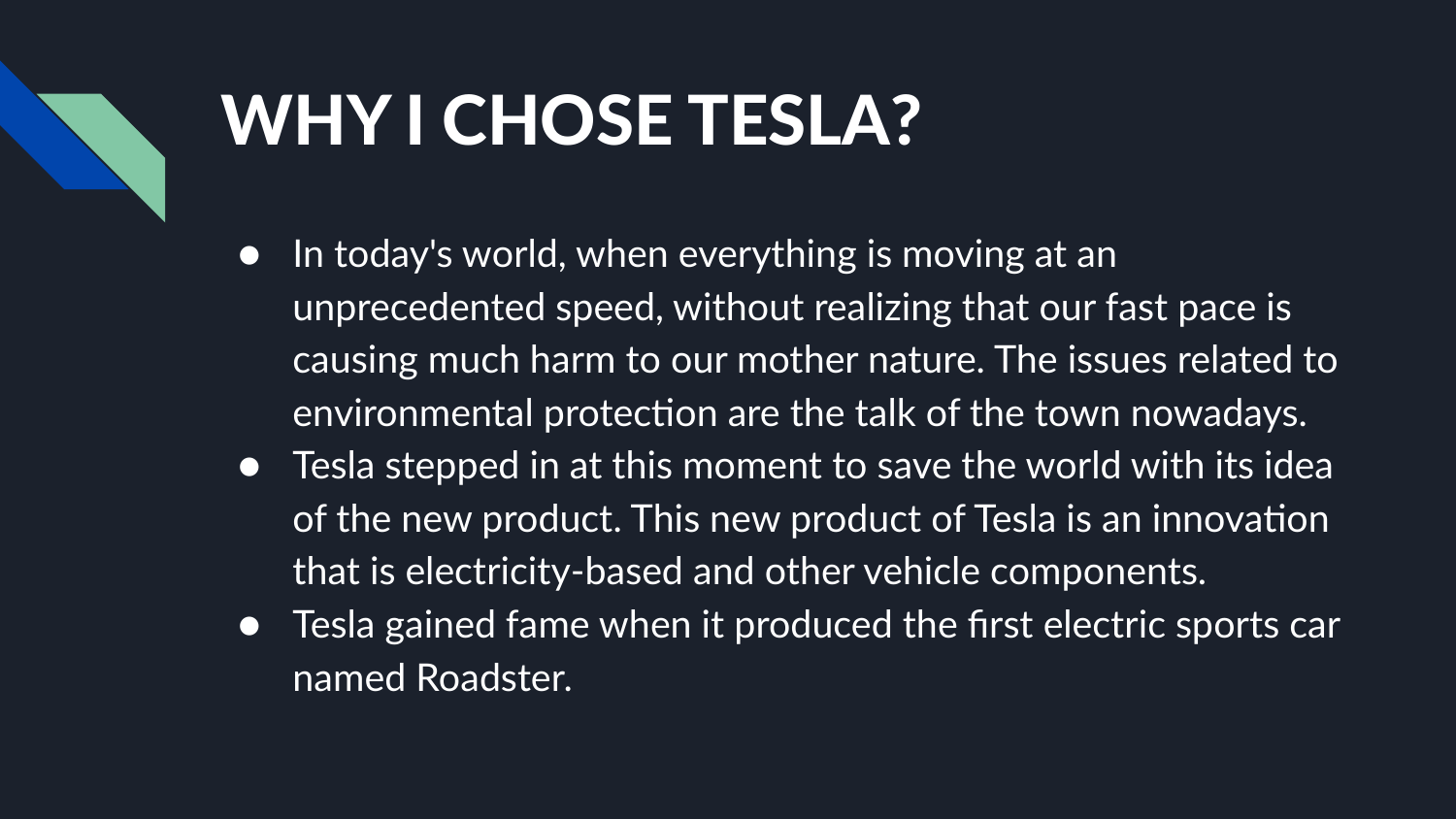

# WHY I CHOSE TESLA?
In today's world, when everything is moving at an unprecedented speed, without realizing that our fast pace is causing much harm to our mother nature. The issues related to environmental protection are the talk of the town nowadays.
Tesla stepped in at this moment to save the world with its idea of the new product. This new product of Tesla is an innovation that is electricity-based and other vehicle components.
Tesla gained fame when it produced the first electric sports car named Roadster.